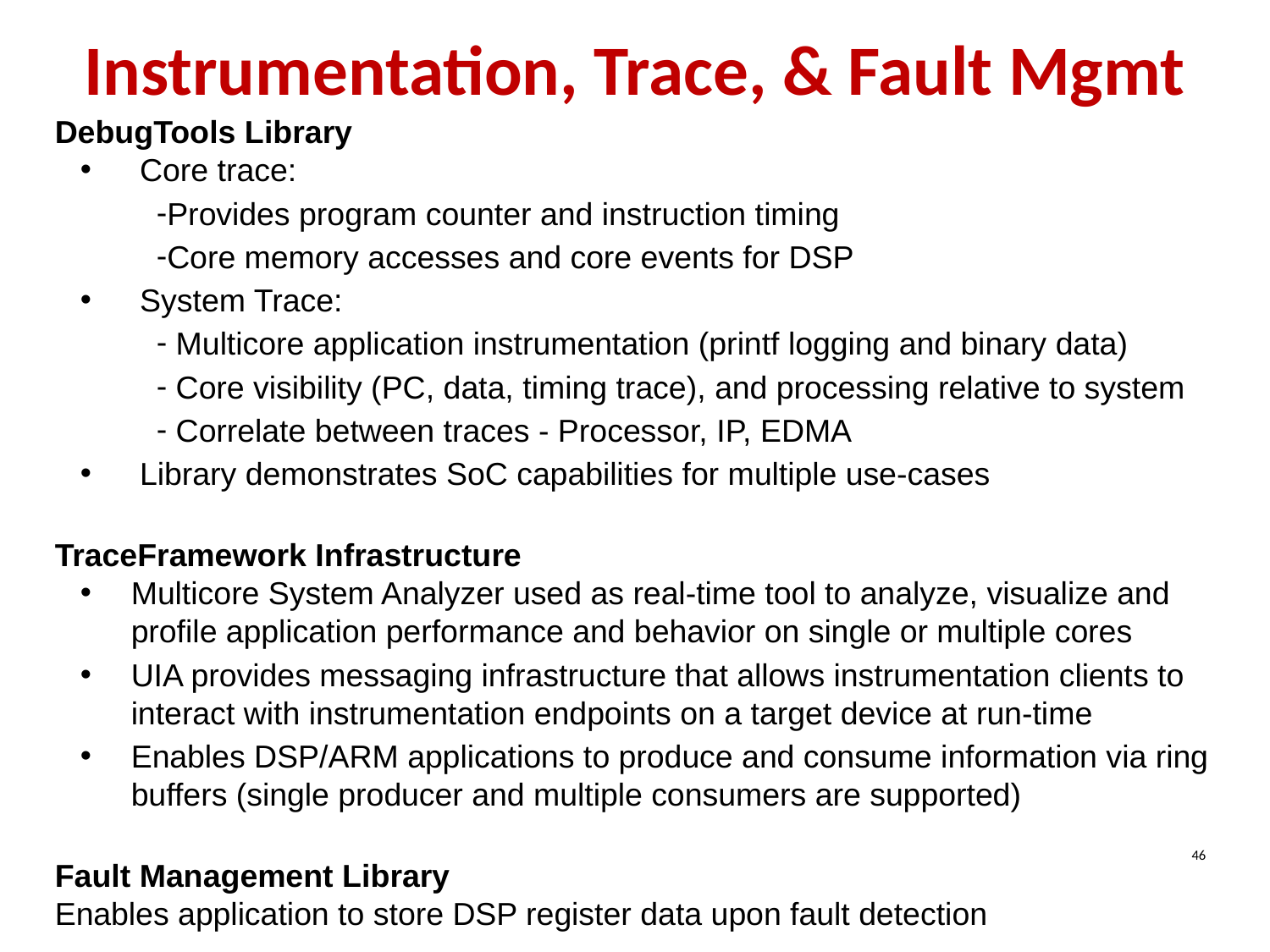

# Instrumentation, Trace, & Fault Mgmt
DebugTools Library
 Core trace:
Provides program counter and instruction timing
Core memory accesses and core events for DSP
 System Trace:
 Multicore application instrumentation (printf logging and binary data)
 Core visibility (PC, data, timing trace), and processing relative to system
 Correlate between traces - Processor, IP, EDMA
 Library demonstrates SoC capabilities for multiple use-cases

TraceFramework Infrastructure
Multicore System Analyzer used as real-time tool to analyze, visualize and profile application performance and behavior on single or multiple cores
UIA provides messaging infrastructure that allows instrumentation clients to interact with instrumentation endpoints on a target device at run-time
Enables DSP/ARM applications to produce and consume information via ring buffers (single producer and multiple consumers are supported)

Fault Management Library
Enables application to store DSP register data upon fault detection

46